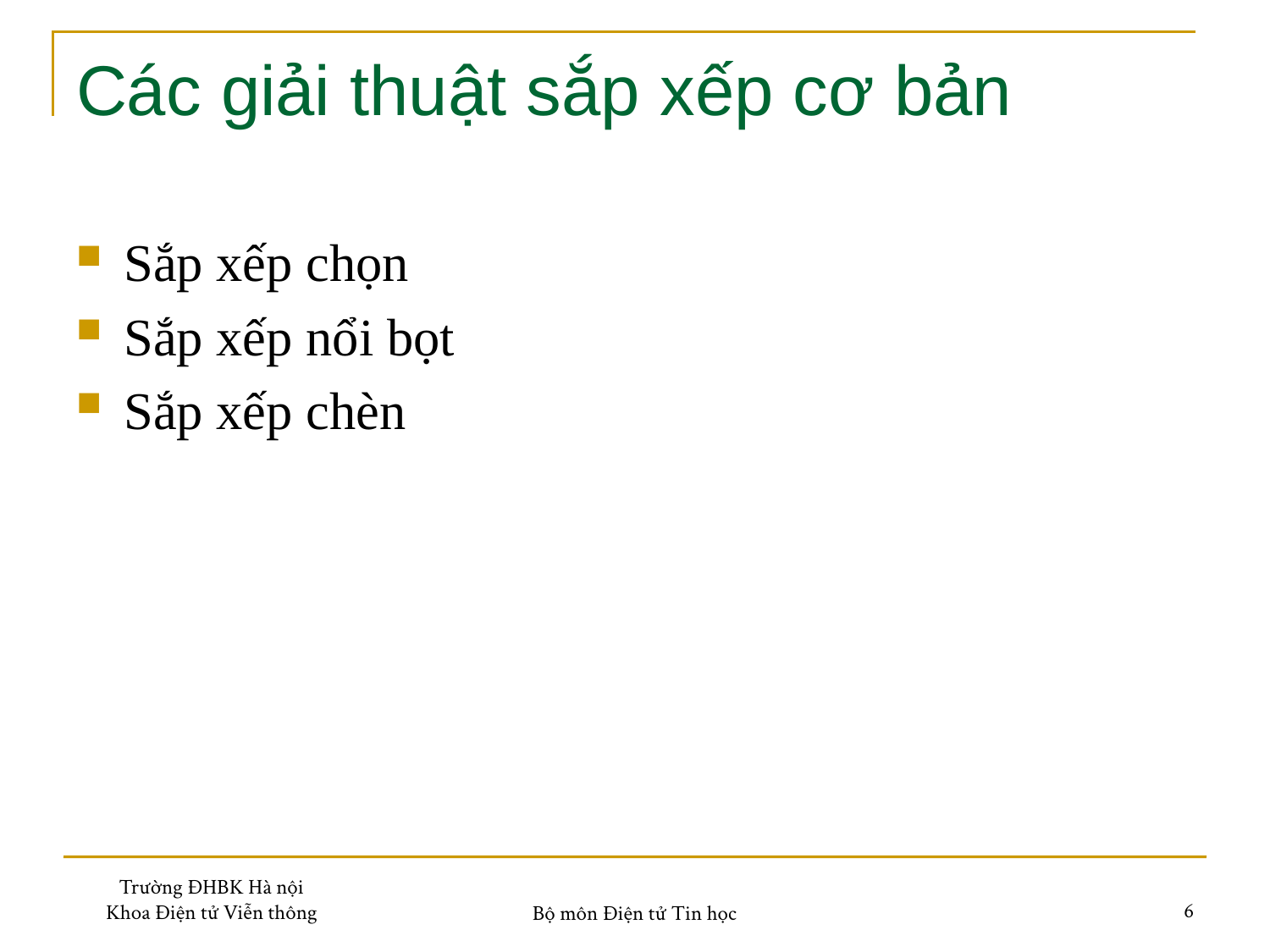

# Các giải thuật sắp xếp cơ bản
Sắp xếp chọn
Sắp xếp nổi bọt
Sắp xếp chèn
Trường ĐHBK Hà nội
Khoa Điện tử Viễn thông
6
Bộ môn Điện tử Tin học